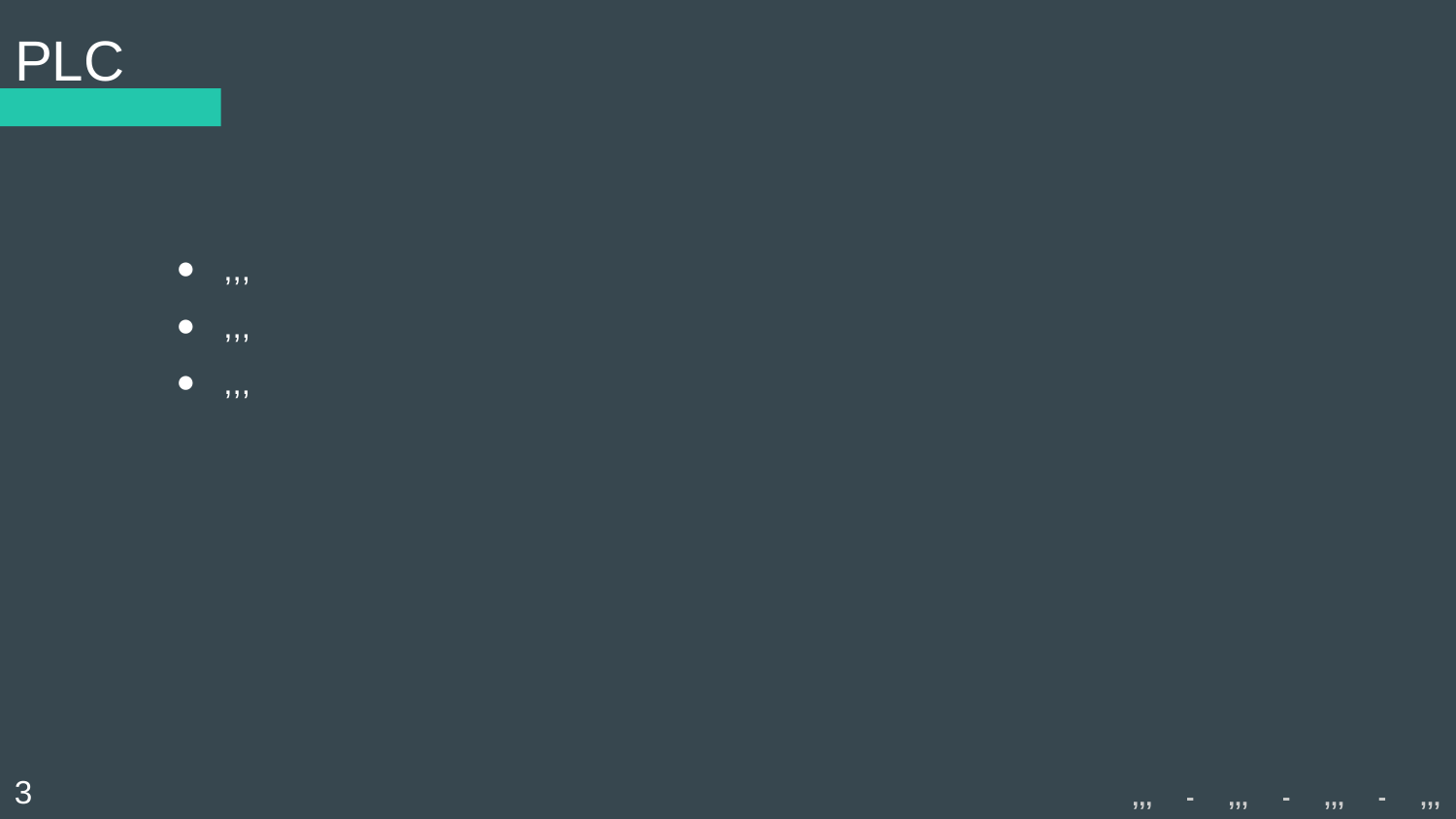

# PLC

,,,
,,,
,,,

3
,,,     -     ,,,     -     ,,,     -     ,,,